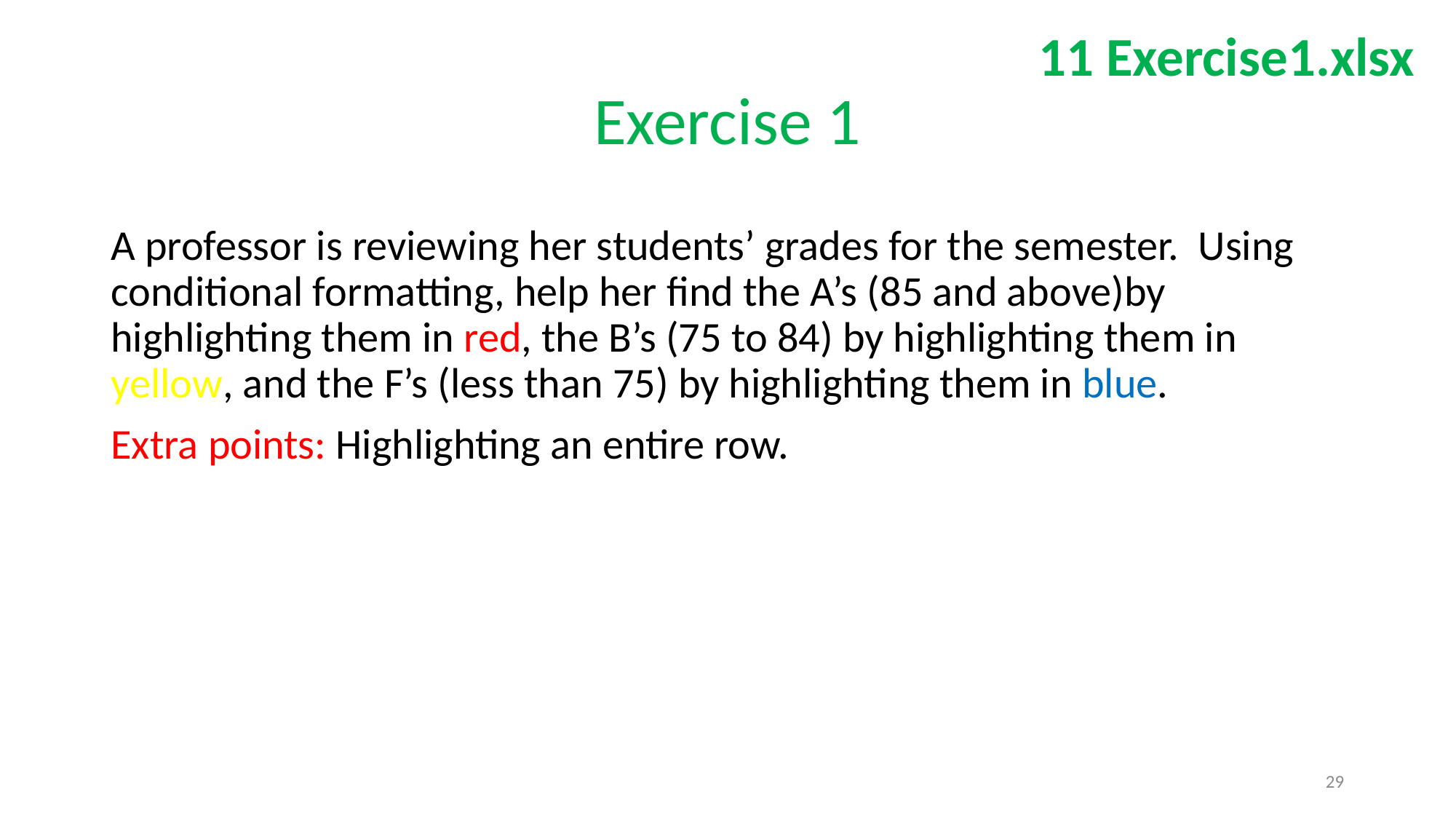

11 Exercise1.xlsx
# Exercise 1
A professor is reviewing her students’ grades for the semester.  Using conditional formatting, help her find the A’s (85 and above)by highlighting them in red, the B’s (75 to 84) by highlighting them in yellow, and the F’s (less than 75) by highlighting them in blue.
Extra points: Highlighting an entire row.

29